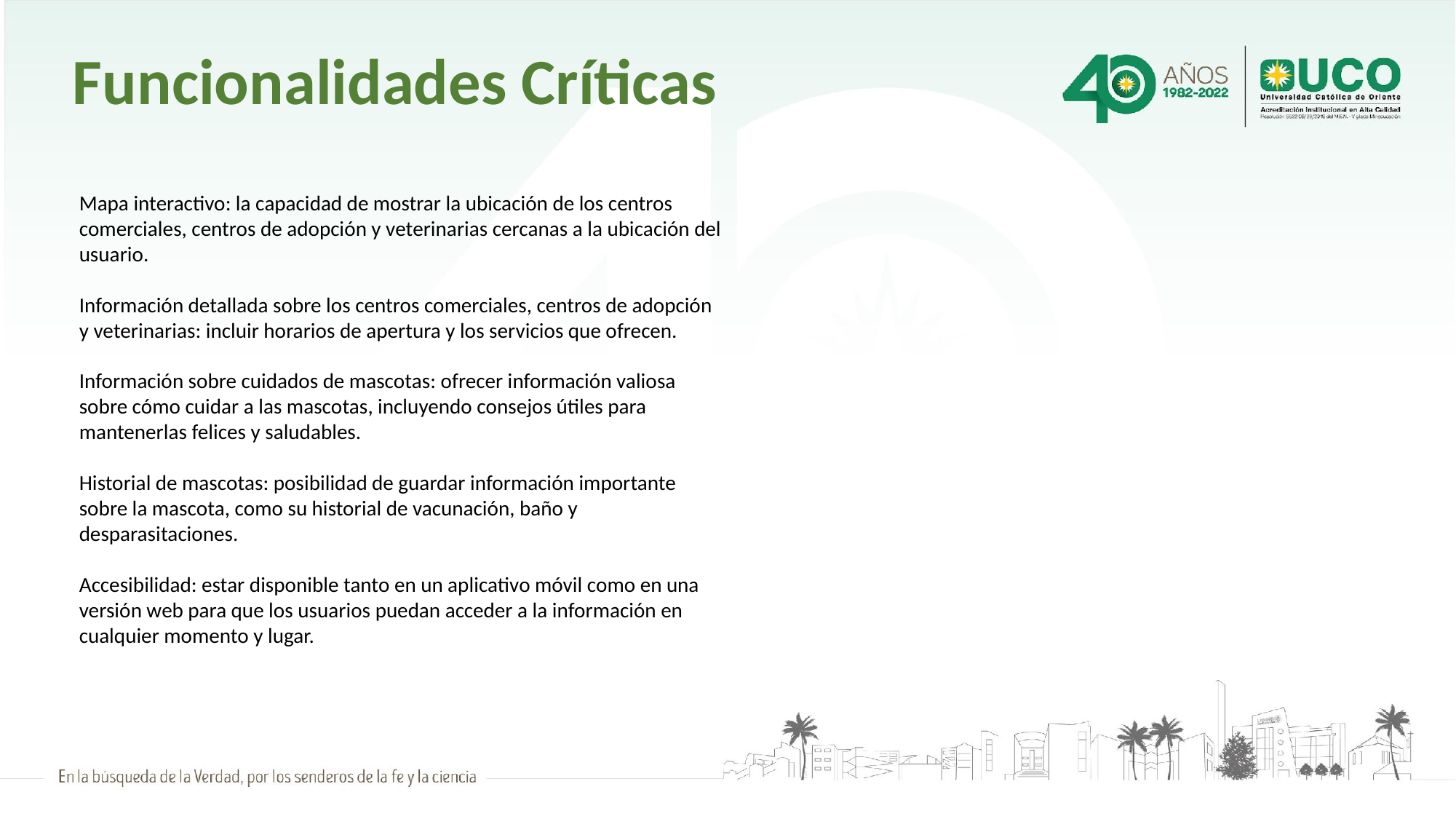

# Funcionalidades Críticas
Mapa interactivo: la capacidad de mostrar la ubicación de los centros comerciales, centros de adopción y veterinarias cercanas a la ubicación del usuario.

Información detallada sobre los centros comerciales, centros de adopción y veterinarias: incluir horarios de apertura y los servicios que ofrecen.

Información sobre cuidados de mascotas: ofrecer información valiosa sobre cómo cuidar a las mascotas, incluyendo consejos útiles para mantenerlas felices y saludables.

Historial de mascotas: posibilidad de guardar información importante sobre la mascota, como su historial de vacunación, baño y desparasitaciones.

Accesibilidad: estar disponible tanto en un aplicativo móvil como en una versión web para que los usuarios puedan acceder a la información en cualquier momento y lugar.